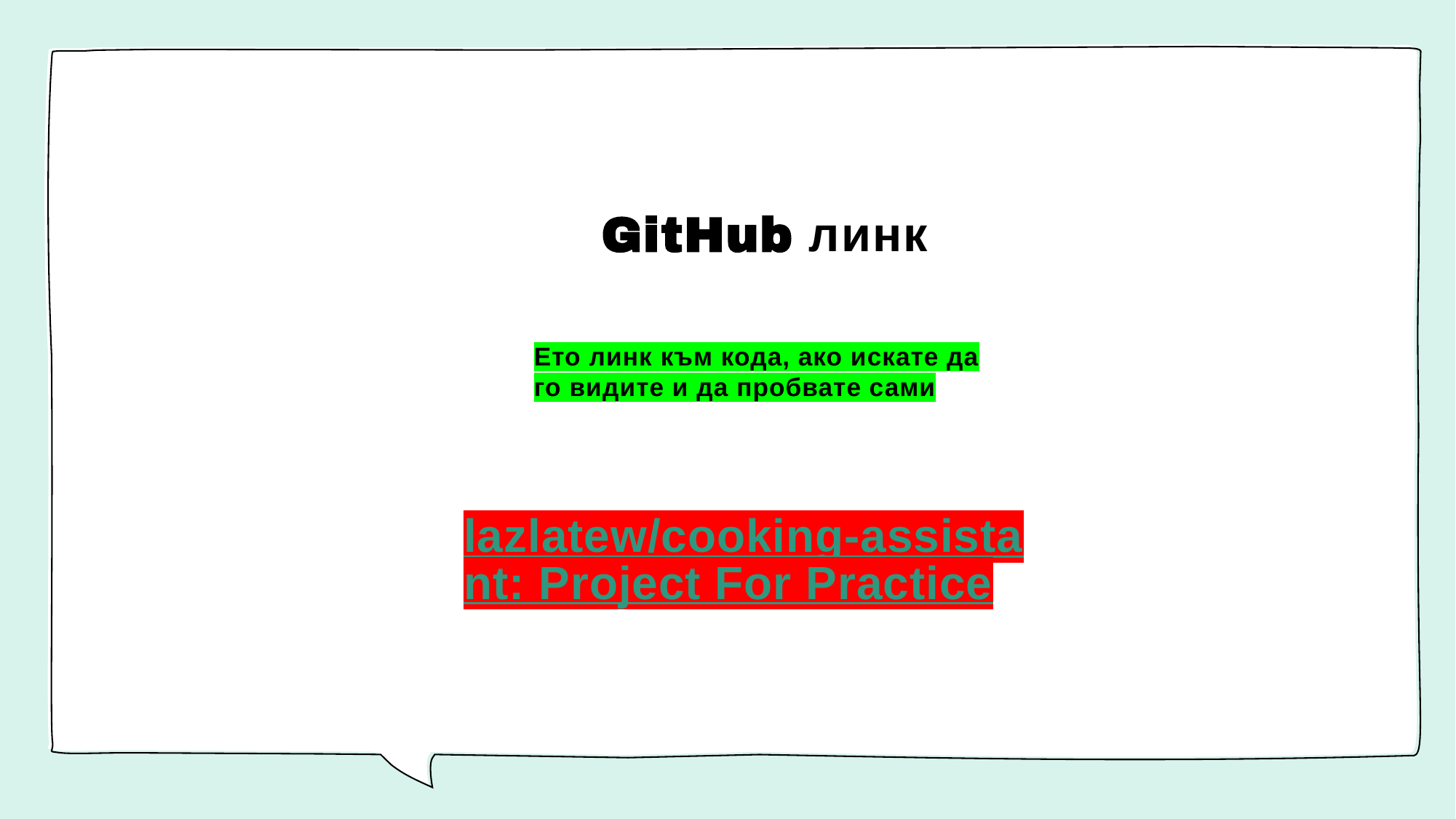

# GitHub линк
Ето линк към кода, ако искате да го видите и да пробвате сами
lazlatew/cooking-assistant: Project For Practice